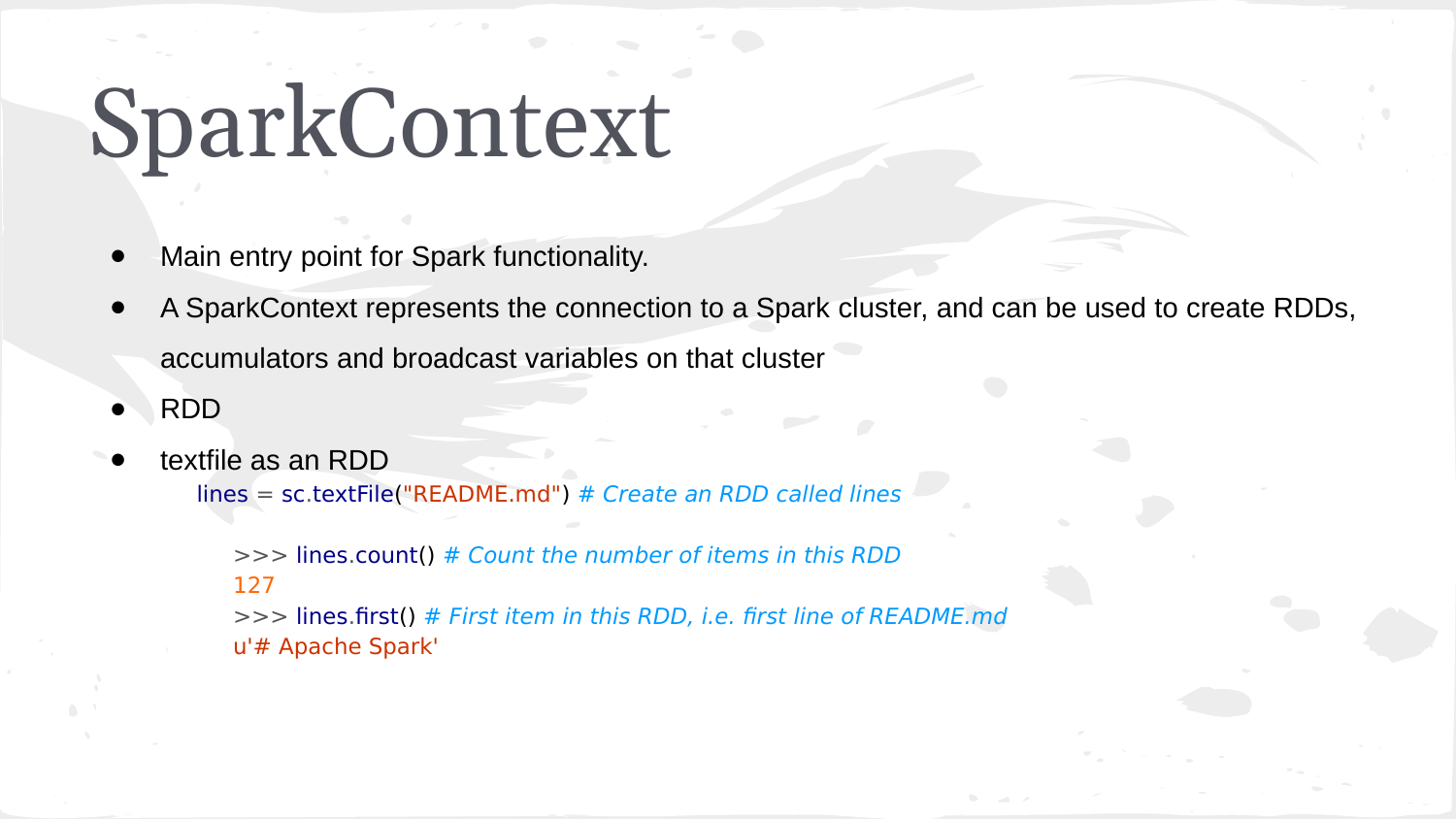

# SparkContext
Main entry point for Spark functionality.
A SparkContext represents the connection to a Spark cluster, and can be used to create RDDs, accumulators and broadcast variables on that cluster
RDD
textfile as an RDD
lines = sc.textFile("README.md") # Create an RDD called lines
>>> lines.count() # Count the number of items in this RDD
127
>>> lines.first() # First item in this RDD, i.e. first line of README.md
u'# Apache Spark'